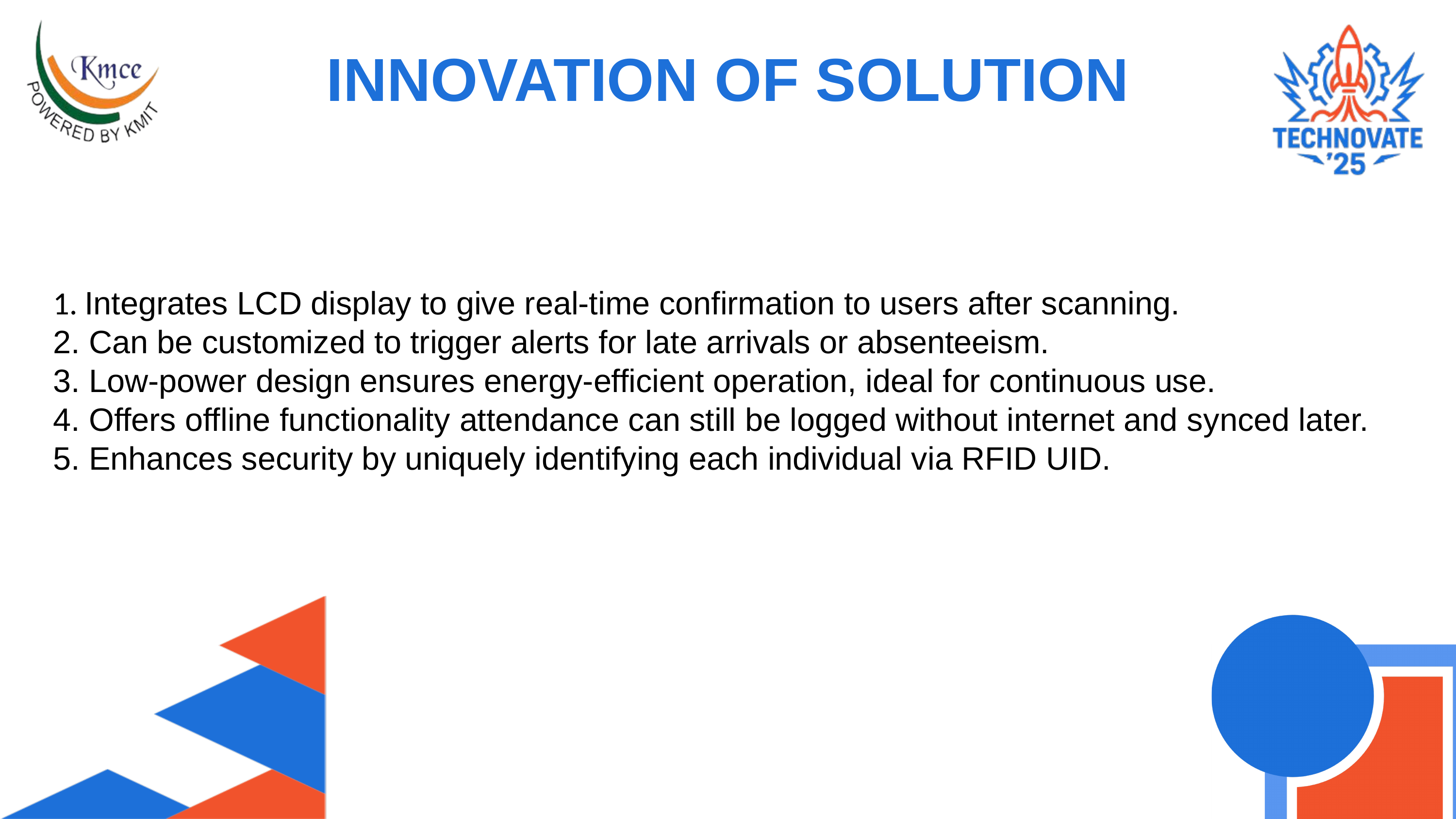

INNOVATION OF SOLUTION
1. Integrates LCD display to give real-time confirmation to users after scanning.
2. Can be customized to trigger alerts for late arrivals or absenteeism.
3. Low-power design ensures energy-efficient operation, ideal for continuous use.
4. Offers offline functionality attendance can still be logged without internet and synced later.
5. Enhances security by uniquely identifying each individual via RFID UID.